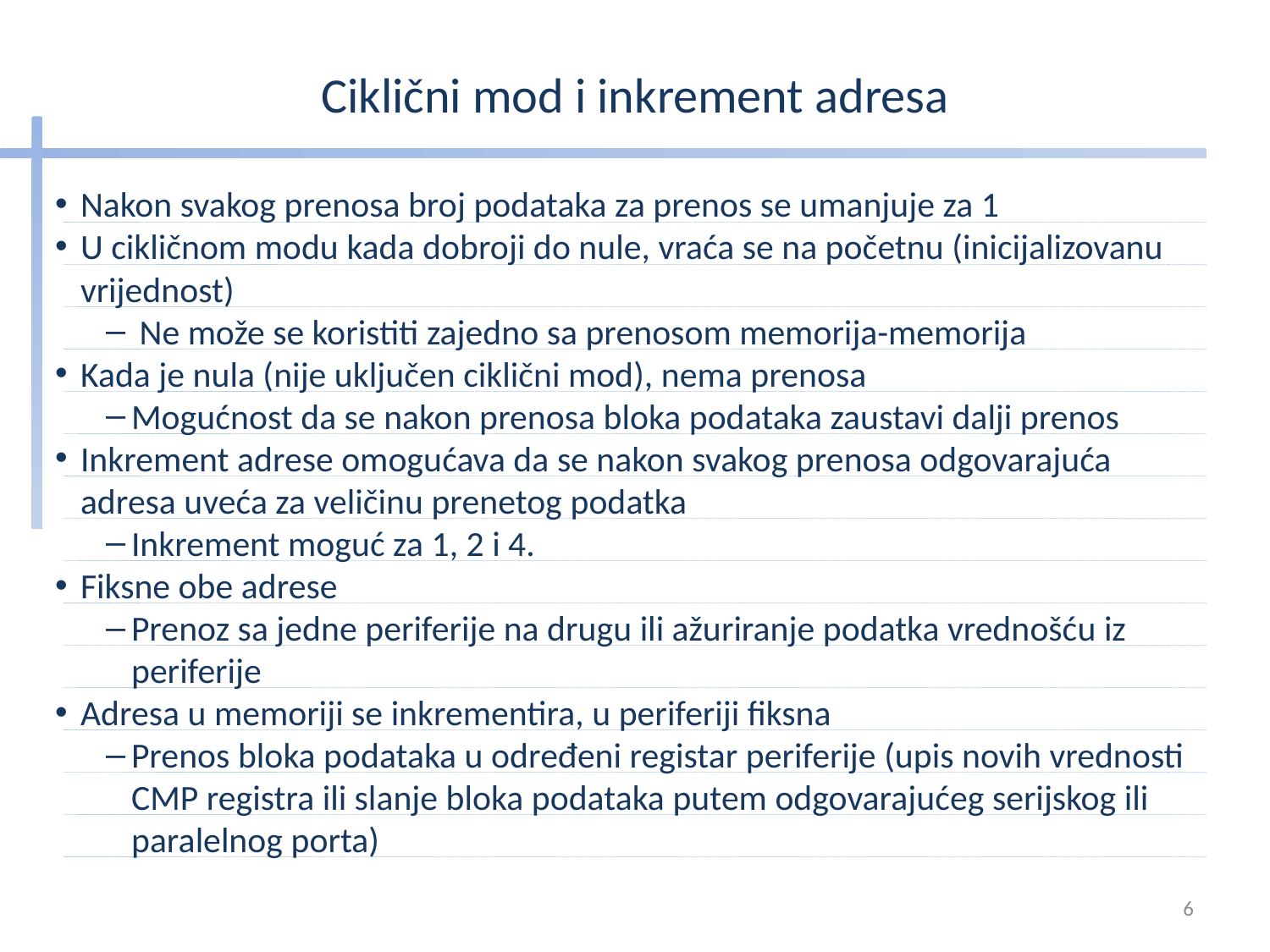

# Ciklični mod i inkrement adresa
Nakon svakog prenosa broj podataka za prenos se umanjuje za 1
U cikličnom modu kada dobroji do nule, vraća se na početnu (inicijalizovanu vrijednost)
 Ne može se koristiti zajedno sa prenosom memorija-memorija
Kada je nula (nije uključen ciklični mod), nema prenosa
Mogućnost da se nakon prenosa bloka podataka zaustavi dalji prenos
Inkrement adrese omogućava da se nakon svakog prenosa odgovarajuća adresa uveća za veličinu prenetog podatka
Inkrement moguć za 1, 2 i 4.
Fiksne obe adrese
Prenoz sa jedne periferije na drugu ili ažuriranje podatka vrednošću iz periferije
Adresa u memoriji se inkrementira, u periferiji fiksna
Prenos bloka podataka u određeni registar periferije (upis novih vrednosti CMP registra ili slanje bloka podataka putem odgovarajućeg serijskog ili paralelnog porta)
6